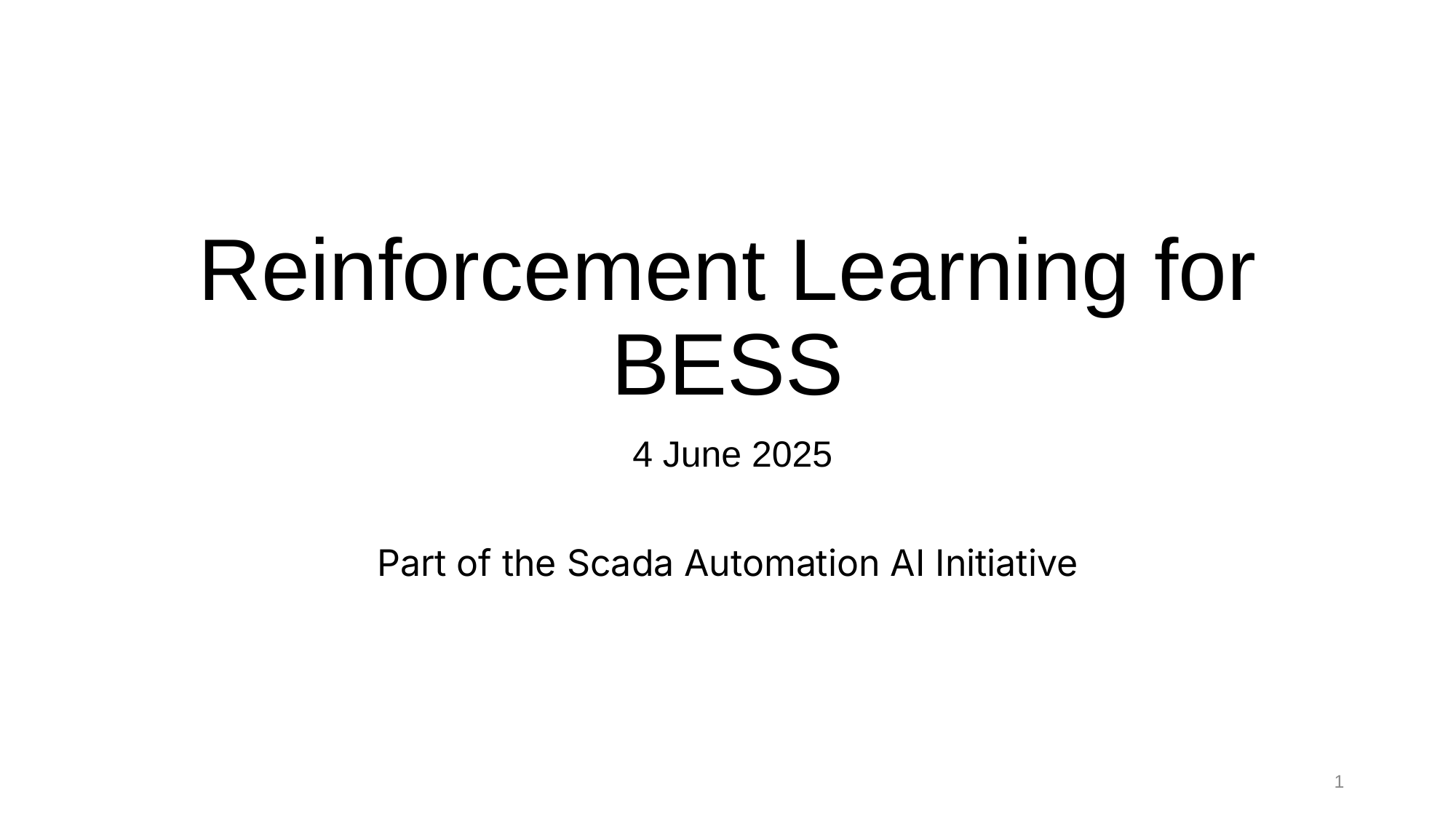

# Reinforcement Learning for BESS
 4 June 2025

Part of the Scada Automation AI Initiative
1